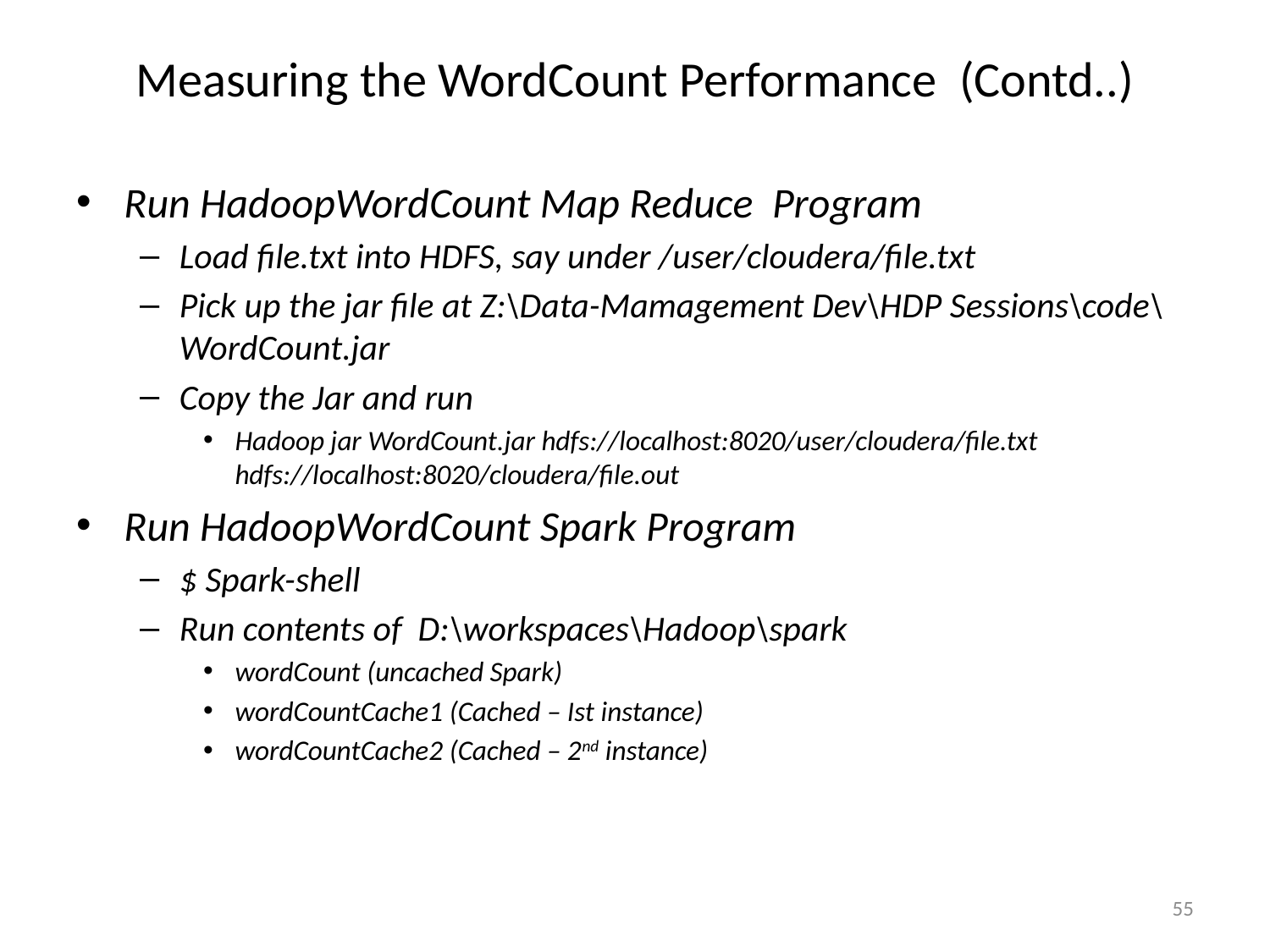

# Measuring the WordCount Performance  (Contd..)
Run HadoopWordCount Map Reduce  Program
Load file.txt into HDFS, say under /user/cloudera/file.txt
Pick up the jar file at Z:\Data-Mamagement Dev\HDP Sessions\code\WordCount.jar
Copy the Jar and run
Hadoop jar WordCount.jar hdfs://localhost:8020/user/cloudera/file.txt hdfs://localhost:8020/cloudera/file.out
Run HadoopWordCount Spark Program
$ Spark-shell
Run contents of  D:\workspaces\Hadoop\spark
wordCount (uncached Spark)
wordCountCache1 (Cached – Ist instance)
wordCountCache2 (Cached – 2nd instance)

55